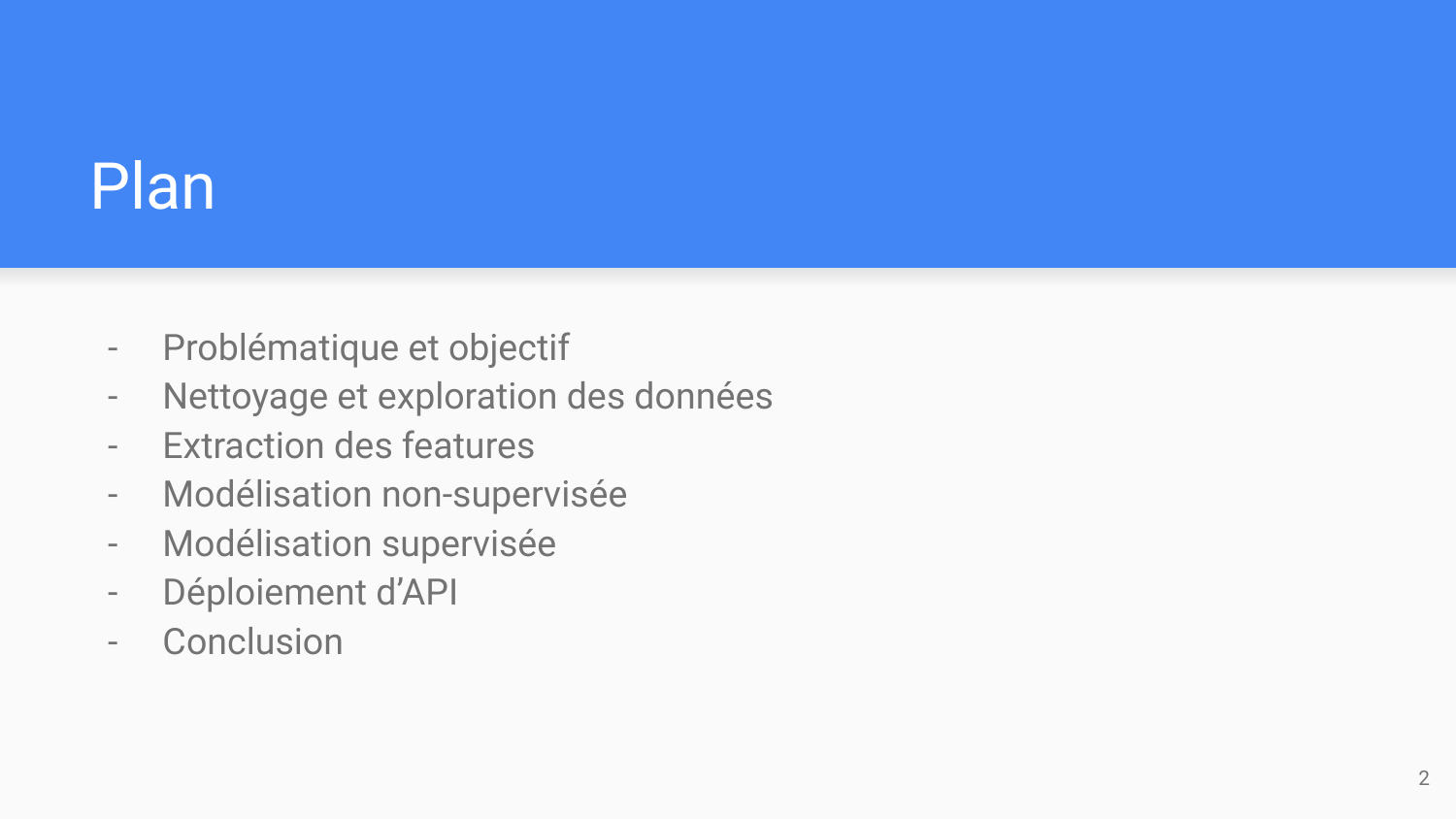

# Plan
Problématique et objectif
Nettoyage et exploration des données
Extraction des features
Modélisation non-supervisée
Modélisation supervisée
Déploiement d’API
Conclusion
2